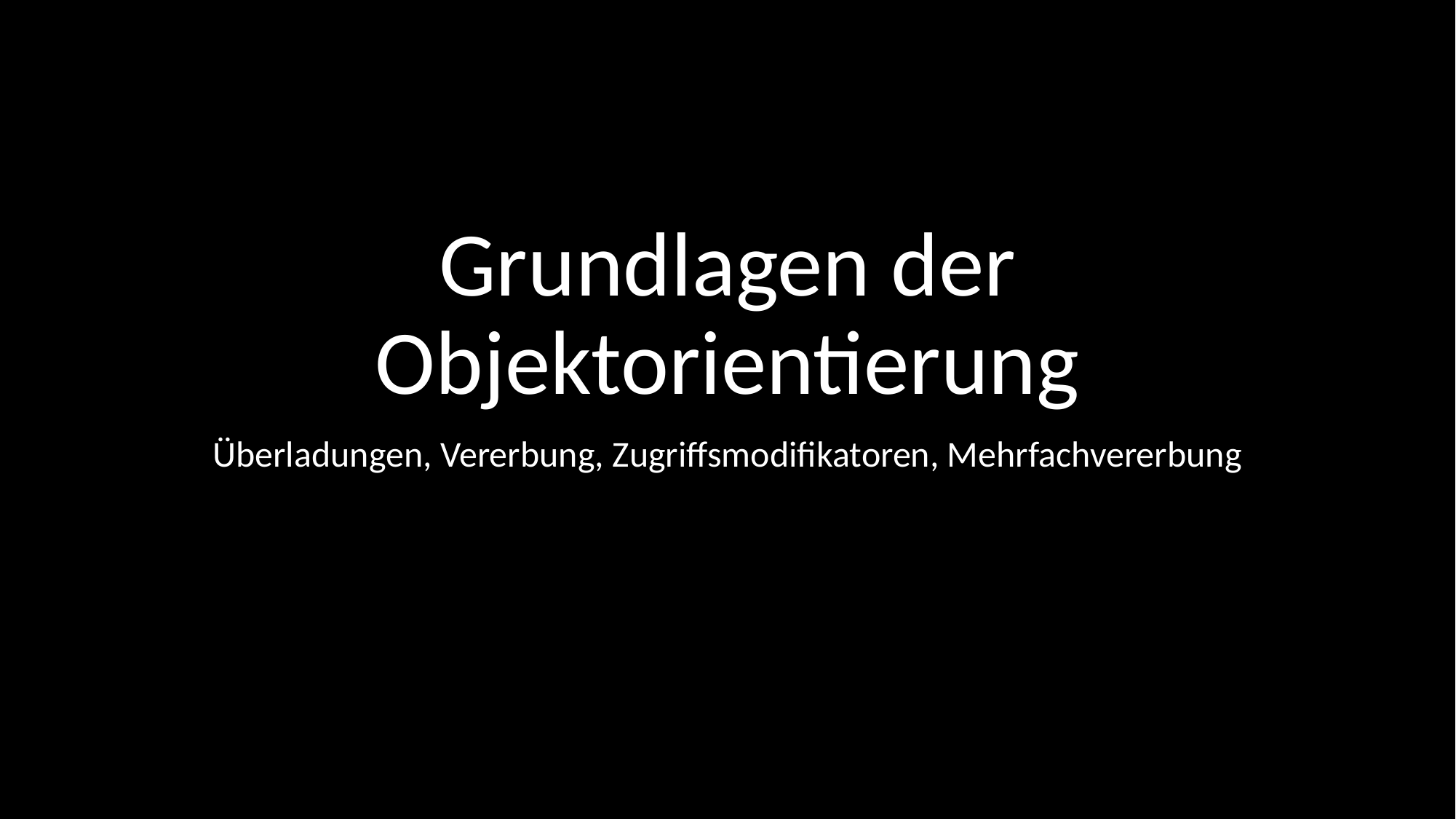

# Grundlagen der Objektorientierung
Überladungen, Vererbung, Zugriffsmodifikatoren, Mehrfachvererbung